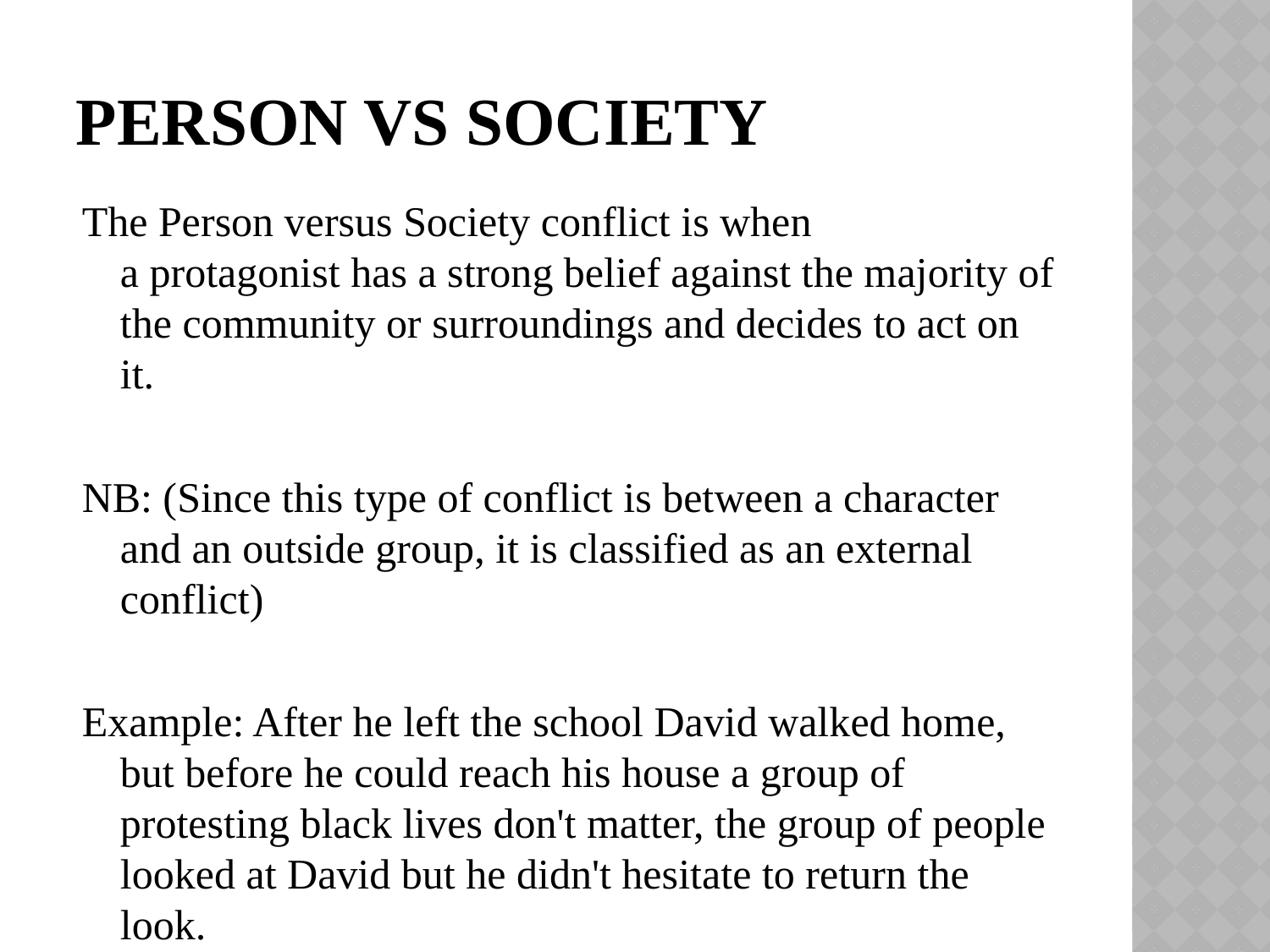

# PERSON VS SOCIETY
The Person versus Society conflict is when a protagonist has a strong belief against the majority of the community or surroundings and decides to act on it.

NB: (Since this type of conflict is between a character and an outside group, it is classified as an external conflict)

Example: After he left the school David walked home, but before he could reach his house a group of  protesting black lives don't matter, the group of people looked at David but he didn't hesitate to return the look.